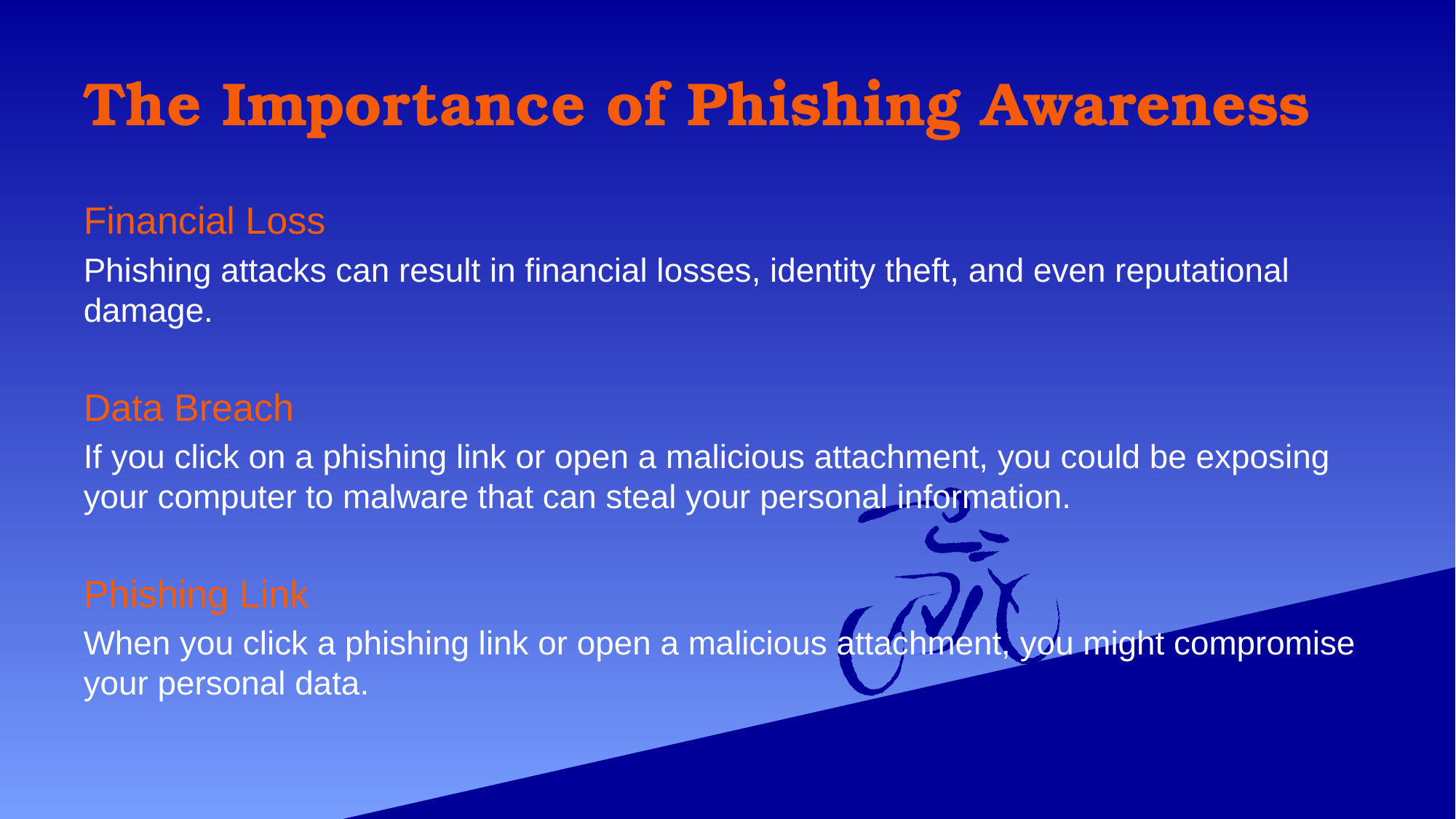

# The Importance of Phishing Awareness
Financial Loss
Phishing attacks can result in financial losses, identity theft, and even reputational damage.

Data Breach
If you click on a phishing link or open a malicious attachment, you could be exposing your computer to malware that can steal your personal information.

Phishing Link
When you click a phishing link or open a malicious attachment, you might compromise your personal data.